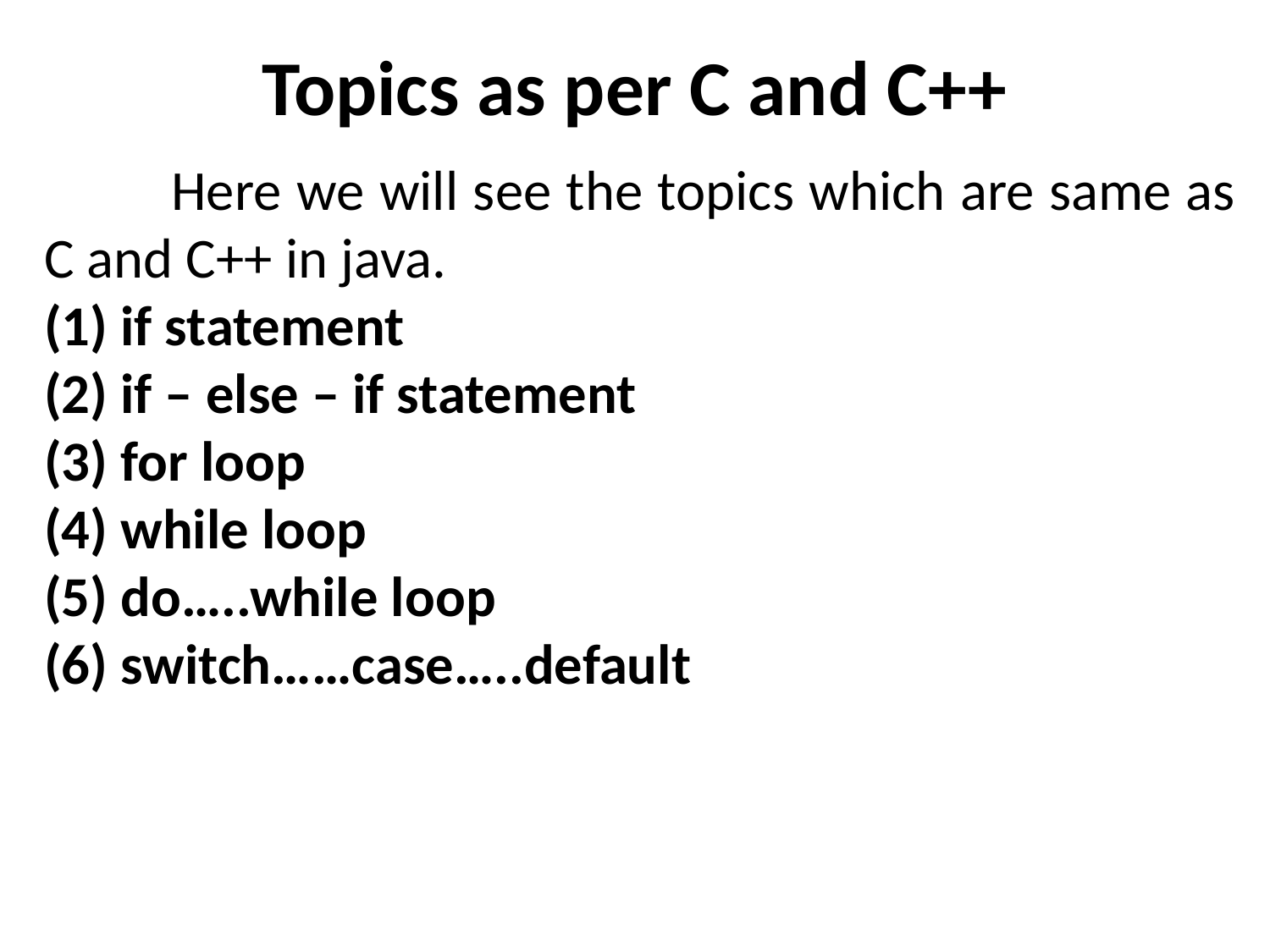

# Topics as per C and C++
	Here we will see the topics which are same as C and C++ in java.
(1) if statement
(2) if – else – if statement
(3) for loop
(4) while loop
(5) do…..while loop
(6) switch……case…..default